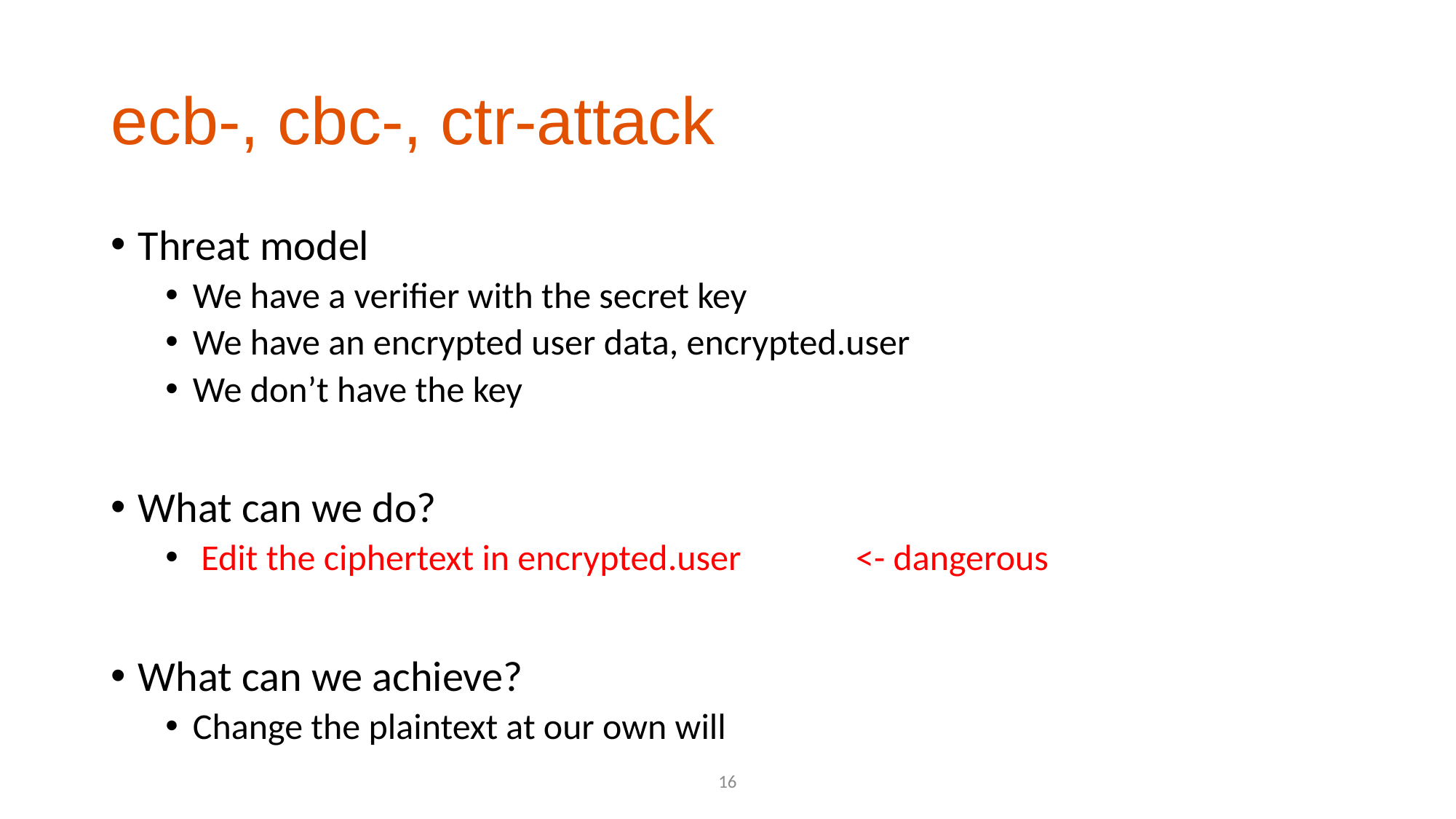

# ecb-, cbc-, ctr-attack
Threat model
We have a verifier with the secret key
We have an encrypted user data, encrypted.user
We don’t have the key

What can we do?
 Edit the ciphertext in encrypted.user	 <- dangerous

What can we achieve?
Change the plaintext at our own will
16